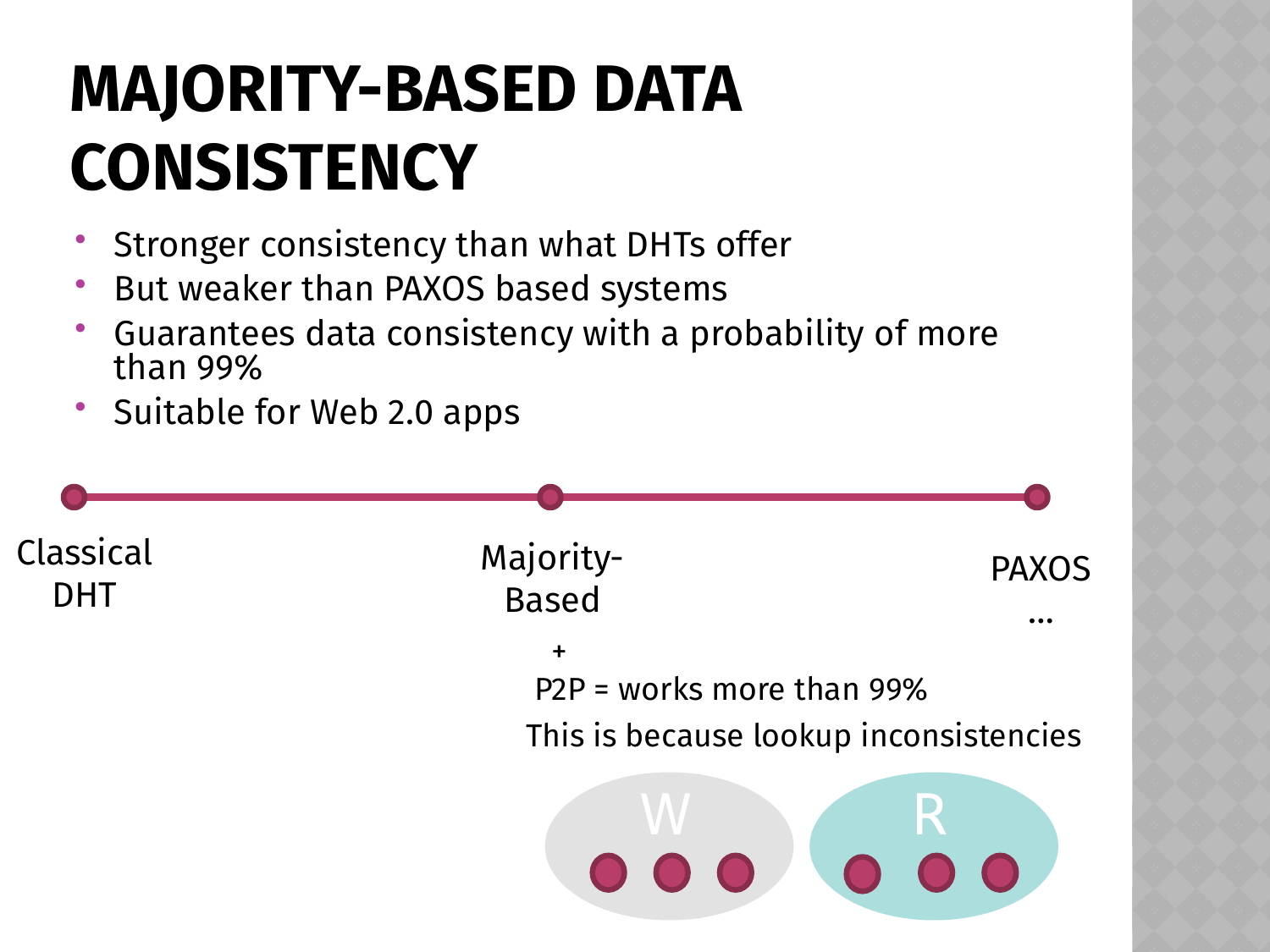

# Majority-Based Data Consistency
Stronger consistency than what DHTs offer
But weaker than PAXOS based systems
Guarantees data consistency with a probability of more than 99%
Suitable for Web 2.0 apps

Classical
DHT
Majority-
Based
PAXOS
…
  +
P2P = works more than 99%
This is because lookup inconsistencies

W

R